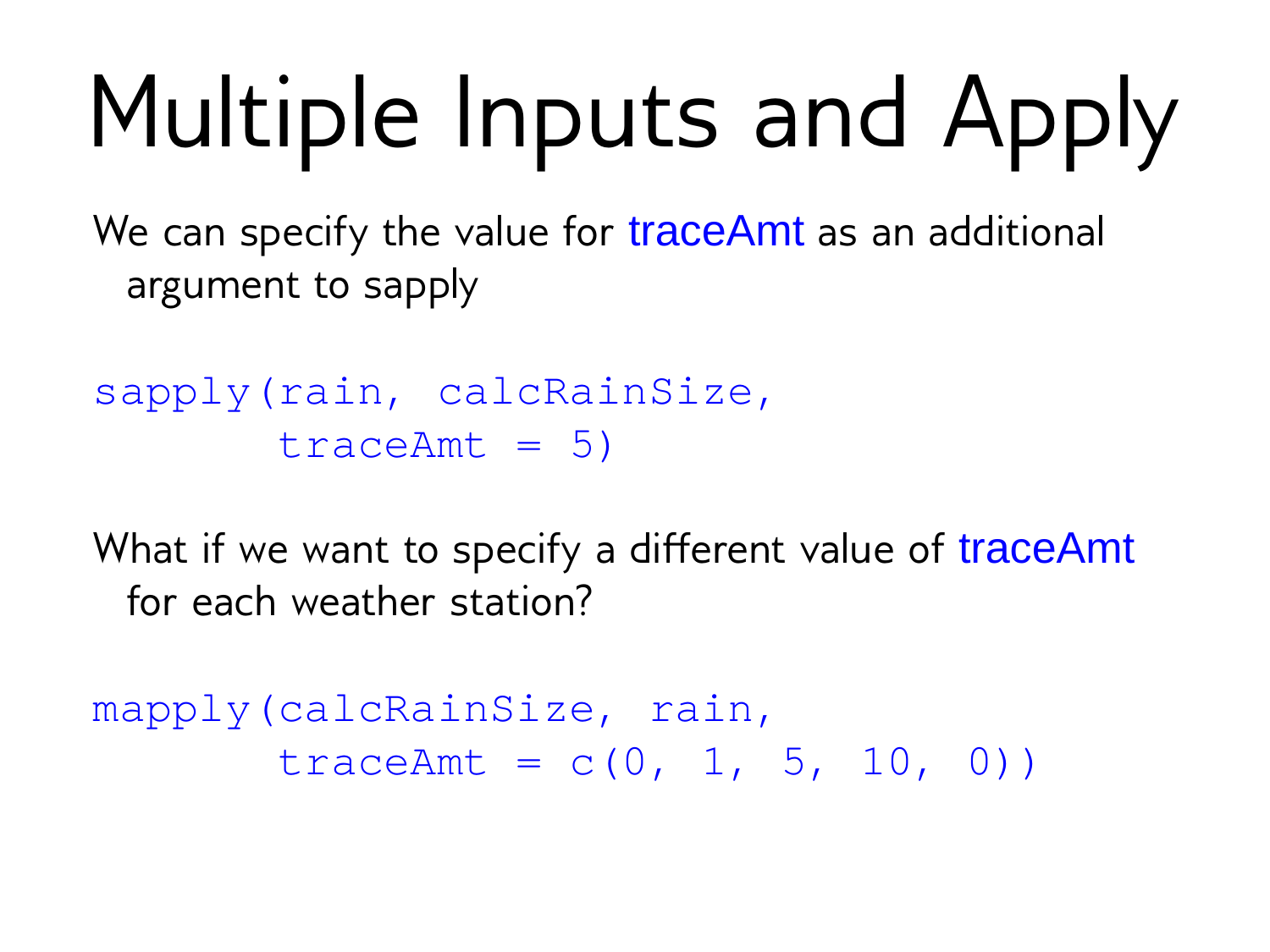

# Multiple Inputs and Apply
We can specify the value for traceAmt as an additional argument to sapply

sapply(rain, calcRainSize,
       traceAmt = 5)

What if we want to specify a different value of traceAmt for each weather station?

mapply(calcRainSize, rain,
       traceAmt = c(0, 1, 5, 10, 0))